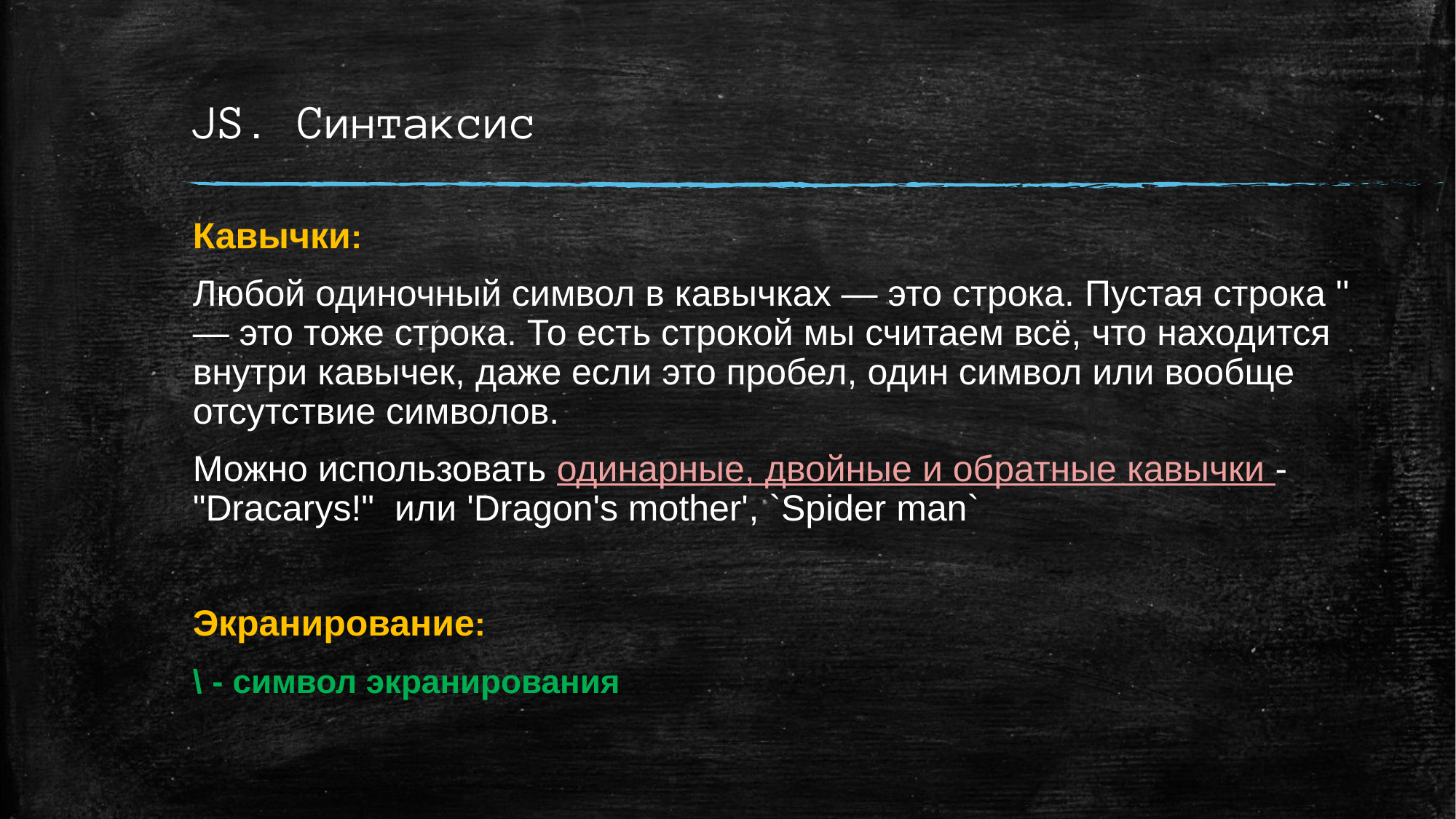

# JS. Синтаксис
Кавычки:
Любой одиночный символ в кавычках — это строка. Пустая строка '' — это тоже строка. То есть строкой мы считаем всё, что находится внутри кавычек, даже если это пробел, один символ или вообще отсутствие символов.
Можно использовать одинарные, двойные и обратные кавычки - "Dracarys!"  или 'Dragon's mother', `Spider man`

Экранирование:
\ - символ экранирования